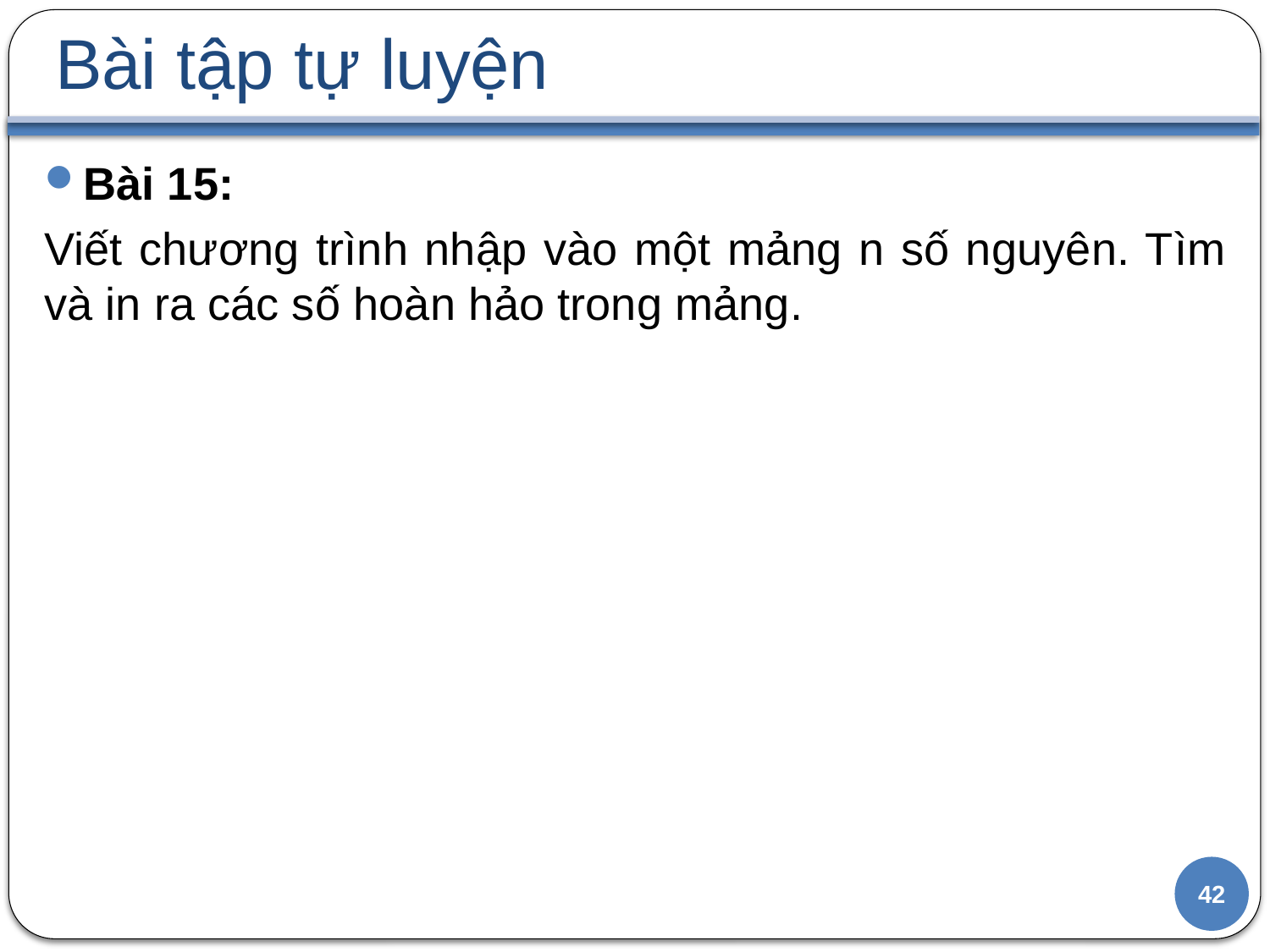

# Bài tập tự luyện
Bài 15:
Viết chương trình nhập vào một mảng n số nguyên. Tìm và in ra các số hoàn hảo trong mảng.

42